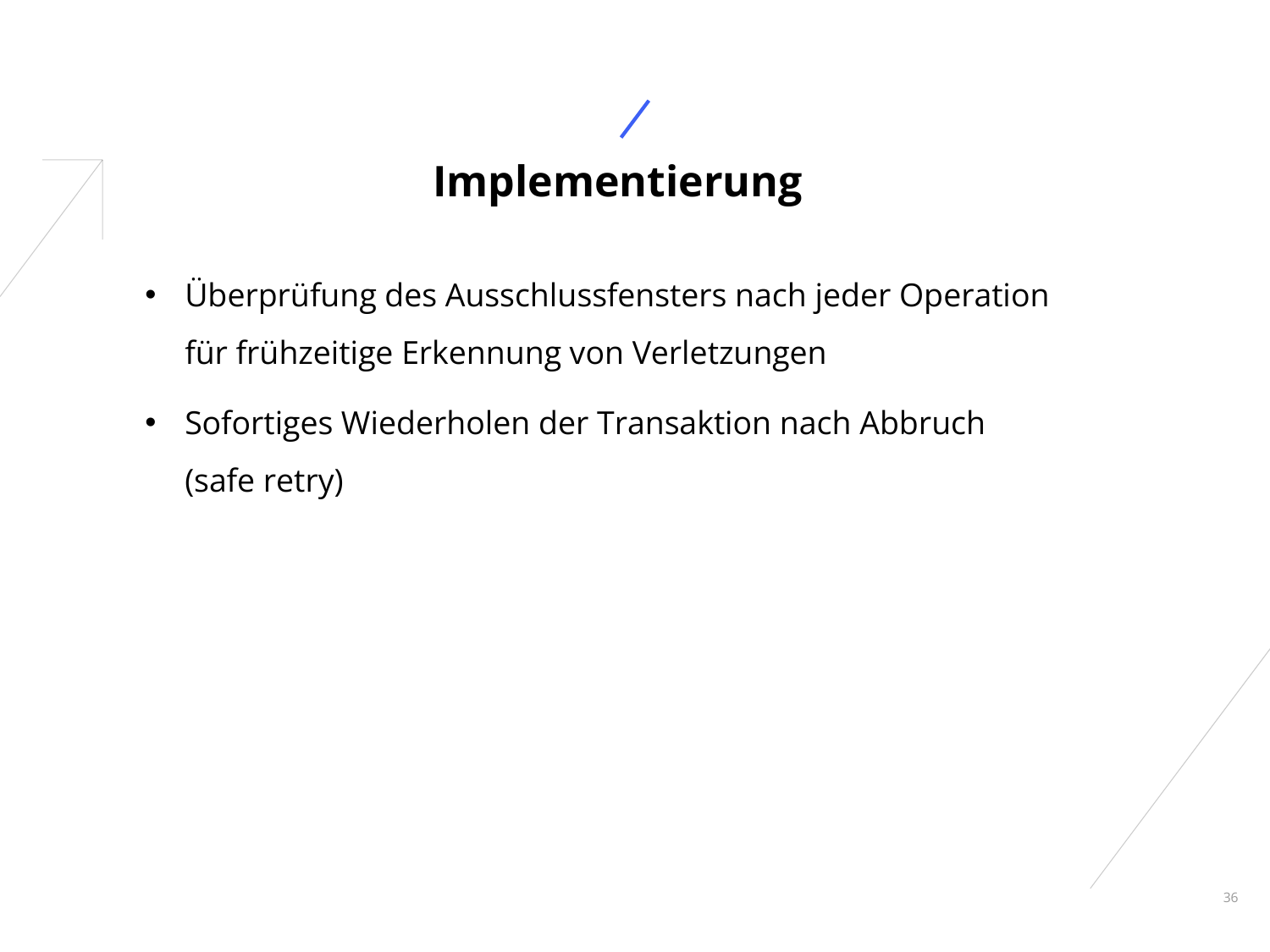

# Implementierung
Überprüfung des Ausschlussfensters nach jeder Operation für frühzeitige Erkennung von Verletzungen
Sofortiges Wiederholen der Transaktion nach Abbruch
(safe retry)
36